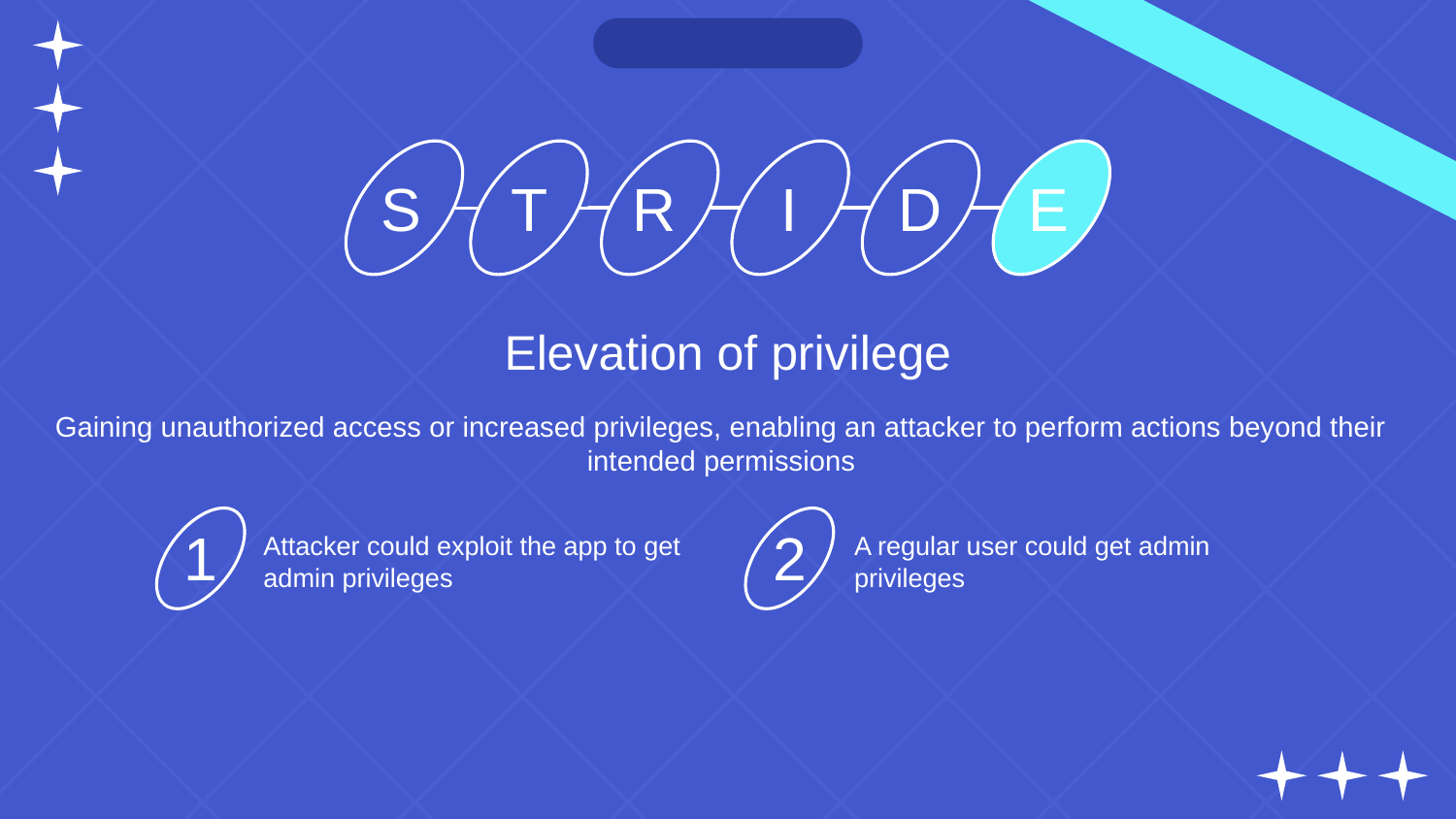

S

T

R

I

D

E
Elevation of privilege
Gaining unauthorized access or increased privileges, enabling an attacker to perform actions beyond their intended permissions
Attacker could exploit the app to get admin privileges
A regular user could get admin privileges

1
2